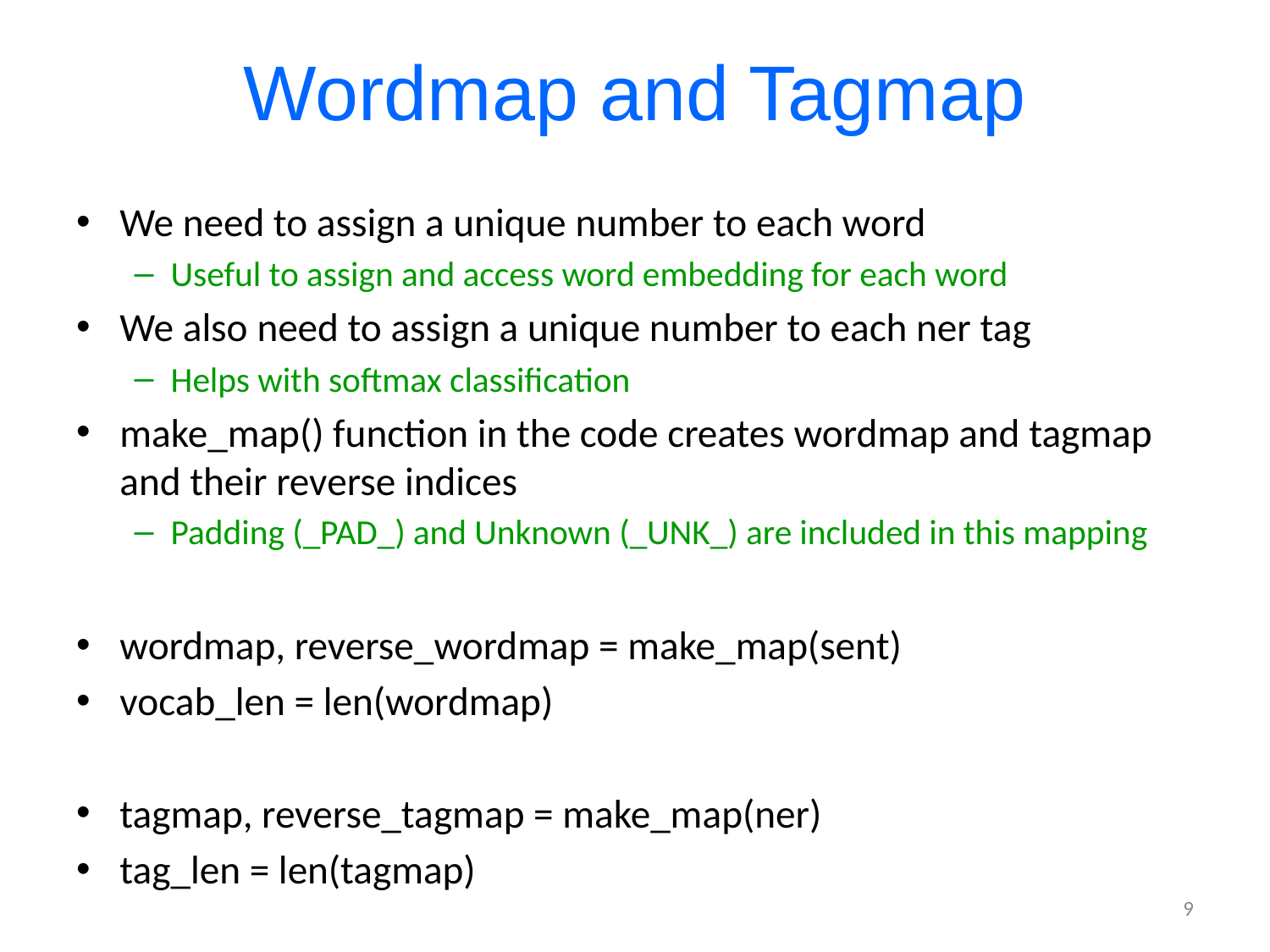

# Wordmap and Tagmap
We need to assign a unique number to each word
Useful to assign and access word embedding for each word
We also need to assign a unique number to each ner tag
Helps with softmax classification
make_map() function in the code creates wordmap and tagmap and their reverse indices
Padding (_PAD_) and Unknown (_UNK_) are included in this mapping

wordmap, reverse_wordmap = make_map(sent)
vocab_len = len(wordmap)

tagmap, reverse_tagmap = make_map(ner)
tag_len = len(tagmap)
9